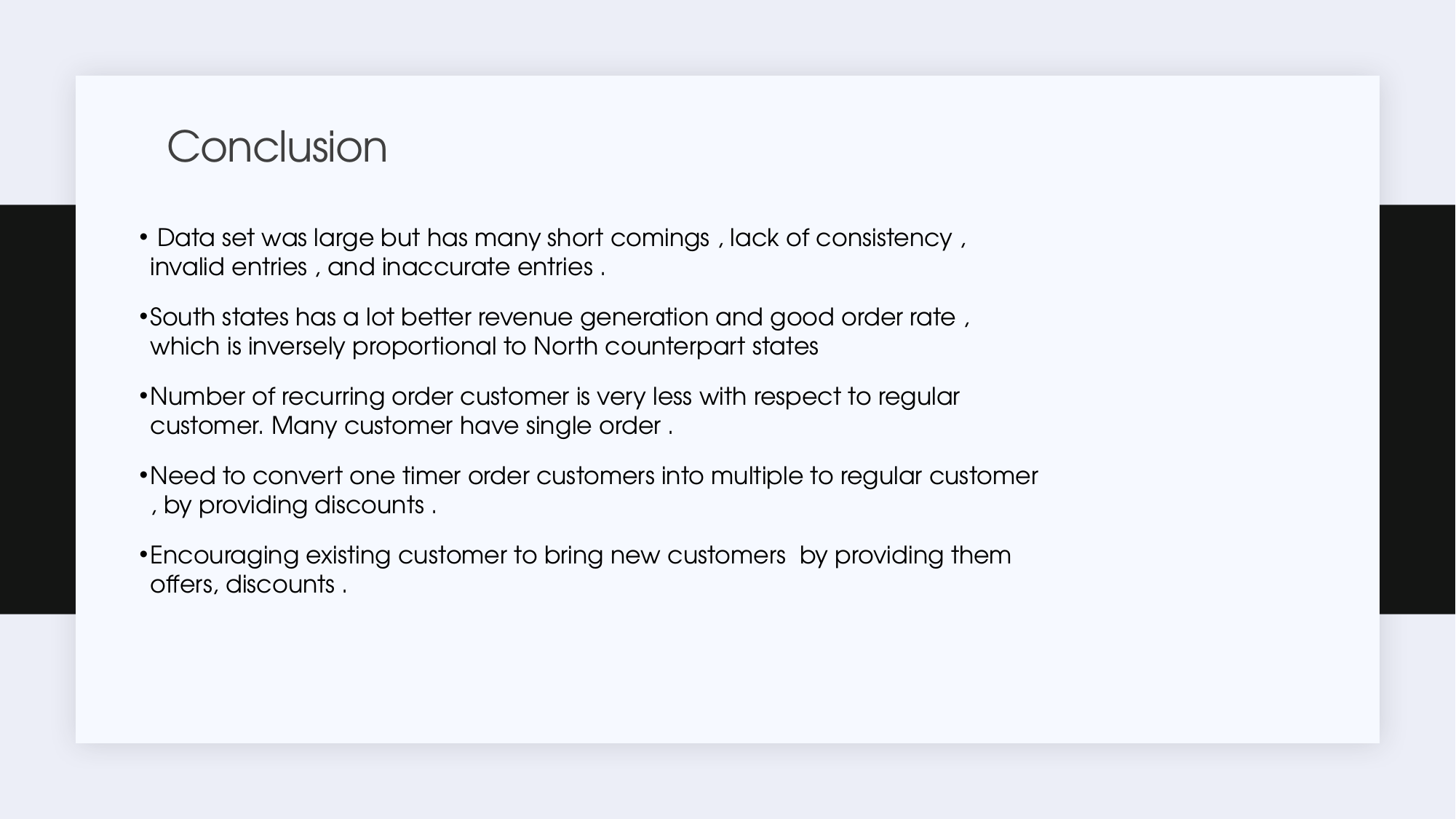

# Conclusion
 Data set was large but has many short comings , lack of consistency , invalid entries , and inaccurate entries .
South states has a lot better revenue generation and good order rate , which is inversely proportional to North counterpart states
Number of recurring order customer is very less with respect to regular customer. Many customer have single order .
Need to convert one timer order customers into multiple to regular customer , by providing discounts .
Encouraging existing customer to bring new customers  by providing them offers, discounts .